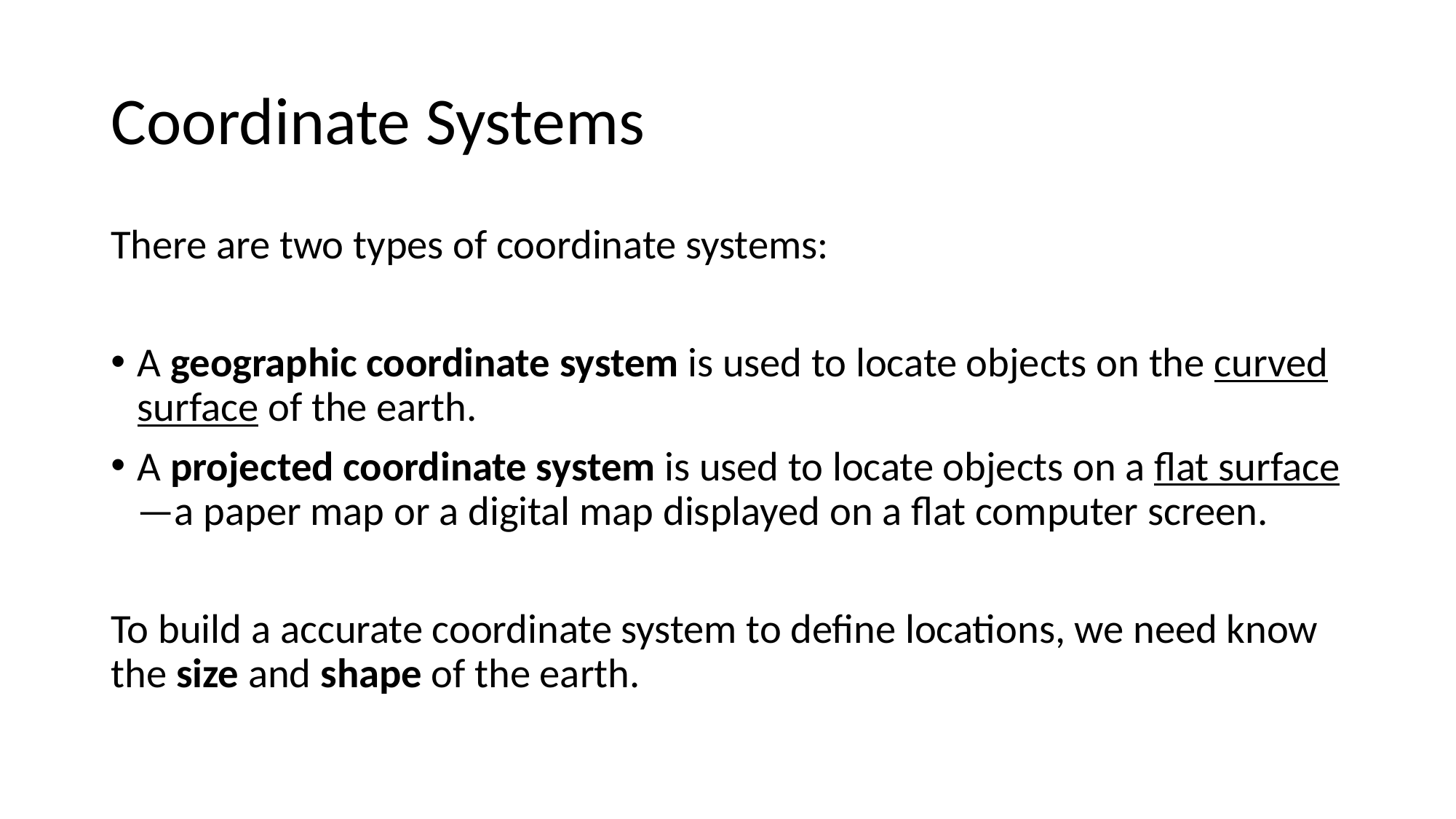

# Coordinate Systems
There are two types of coordinate systems:

A geographic coordinate system is used to locate objects on the curved surface of the earth.
A projected coordinate system is used to locate objects on a flat surface—a paper map or a digital map displayed on a flat computer screen.

To build a accurate coordinate system to define locations, we need know the size and shape of the earth.